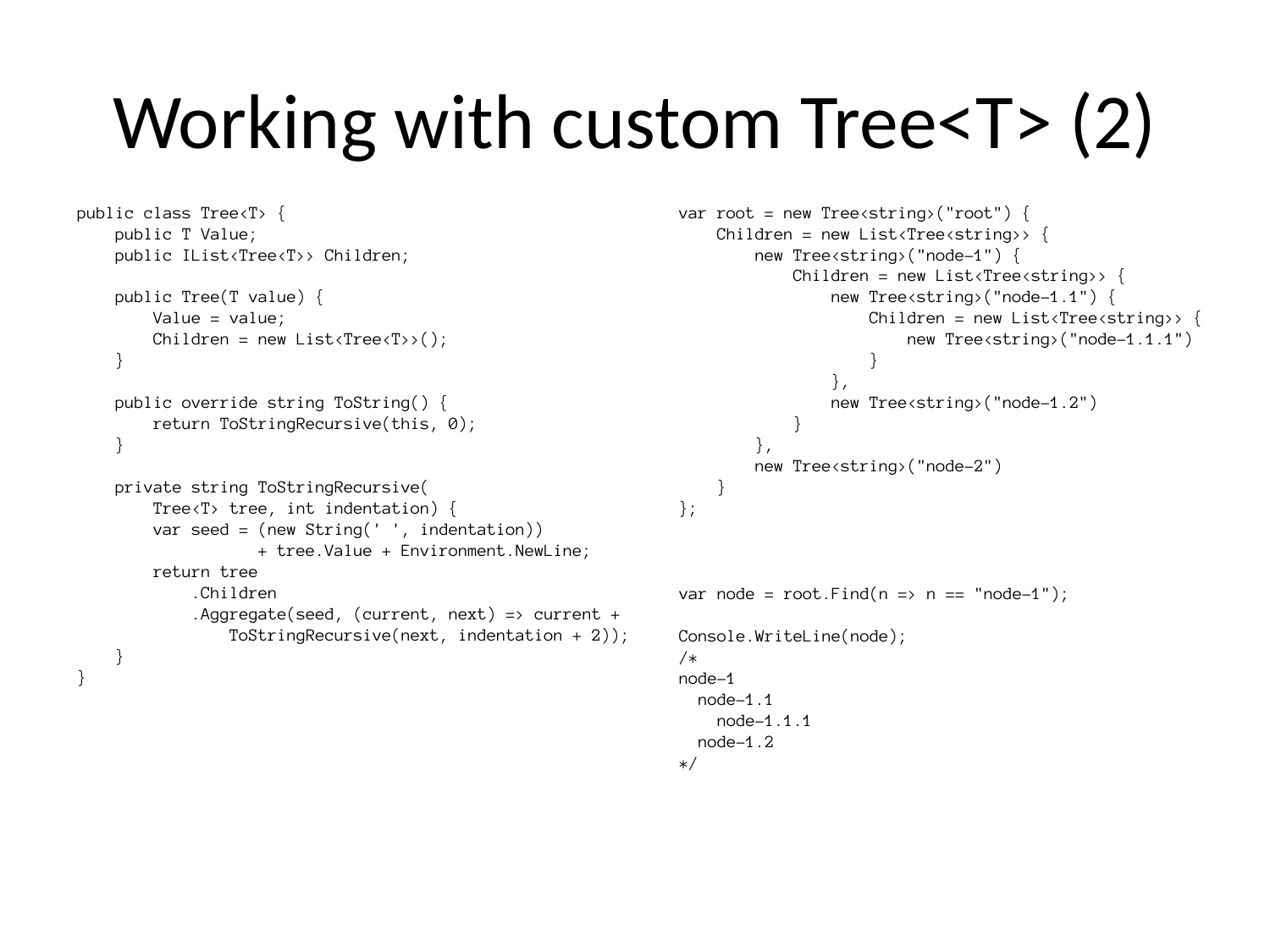

# Working with custom Tree<T> (2)
public class Tree<T> {
    public T Value;
    public IList<Tree<T>> Children;

    public Tree(T value) {
        Value = value;
        Children = new List<Tree<T>>();
    }

    public override string ToString() {
        return ToStringRecursive(this, 0);
    }

    private string ToStringRecursive(
        Tree<T> tree, int indentation) {
        var seed = (new String(' ', indentation))
                   + tree.Value + Environment.NewLine;
        return tree
            .Children
            .Aggregate(seed, (current, next) => current +
                ToStringRecursive(next, indentation + 2));
    }
}
var root = new Tree<string>("root") {
    Children = new List<Tree<string>> {
        new Tree<string>("node-1") {
            Children = new List<Tree<string>> {
                new Tree<string>("node-1.1") {
                    Children = new List<Tree<string>> {
                        new Tree<string>("node-1.1.1")
                    }
                },
                new Tree<string>("node-1.2")
            }
        },
        new Tree<string>("node-2")
    }
};
var node = root.Find(n => n == "node-1");

Console.WriteLine(node);
/*
node-1
  node-1.1
    node-1.1.1
  node-1.2
*/